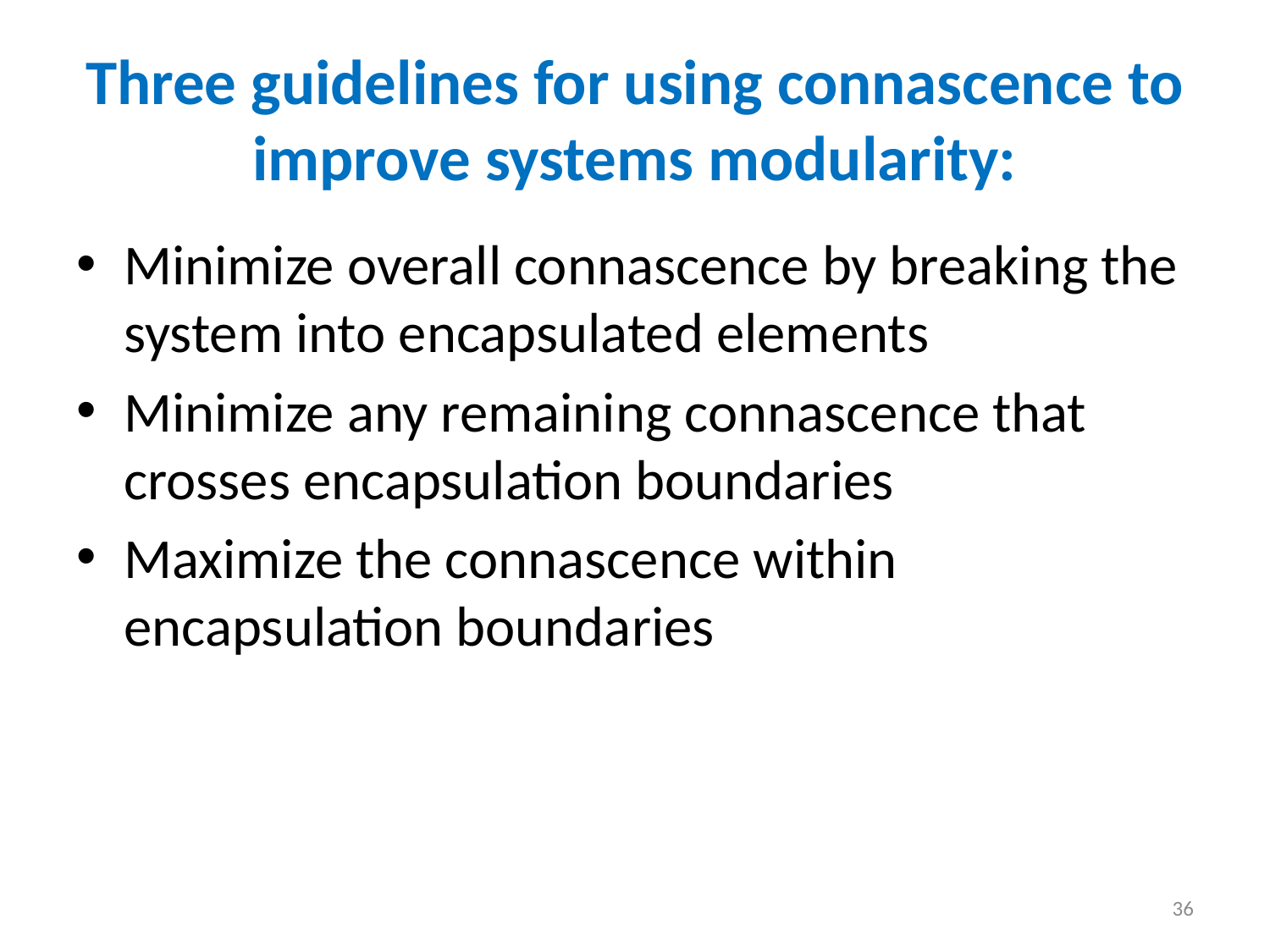

# Three guidelines for using connascence to improve systems modularity:
Minimize overall connascence by breaking the system into encapsulated elements
Minimize any remaining connascence that crosses encapsulation boundaries
Maximize the connascence within encapsulation boundaries
36